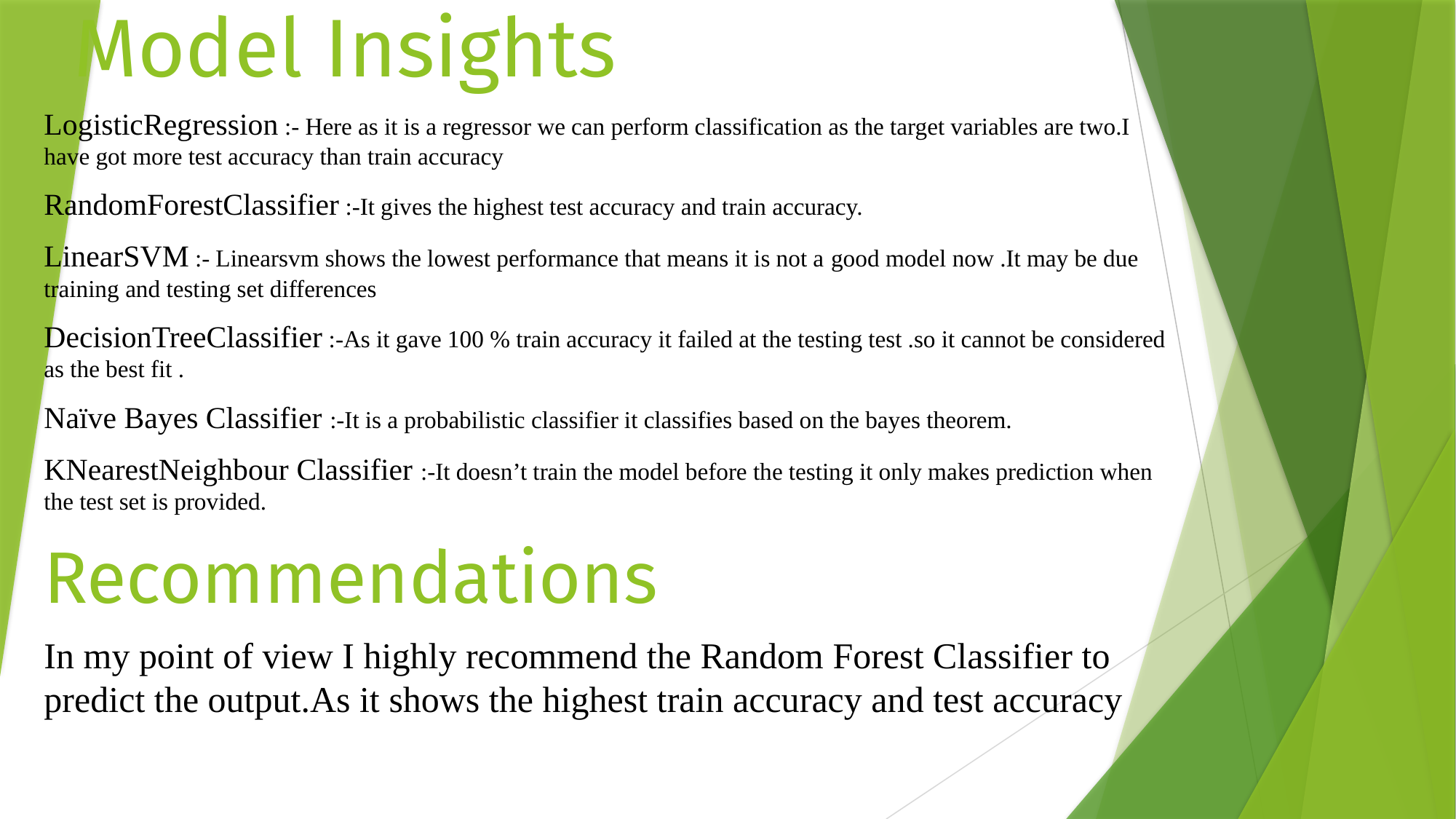

# Model Insights
LogisticRegression :- Here as it is a regressor we can perform classification as the target variables are two.I have got more test accuracy than train accuracy
RandomForestClassifier :-It gives the highest test accuracy and train accuracy.
LinearSVM :- Linearsvm shows the lowest performance that means it is not a good model now .It may be due training and testing set differences
DecisionTreeClassifier :-As it gave 100 % train accuracy it failed at the testing test .so it cannot be considered as the best fit .
Naïve Bayes Classifier :-It is a probabilistic classifier it classifies based on the bayes theorem.
KNearestNeighbour Classifier :-It doesn’t train the model before the testing it only makes prediction when the test set is provided.
Recommendations
In my point of view I highly recommend the Random Forest Classifier to predict the output.As it shows the highest train accuracy and test accuracy